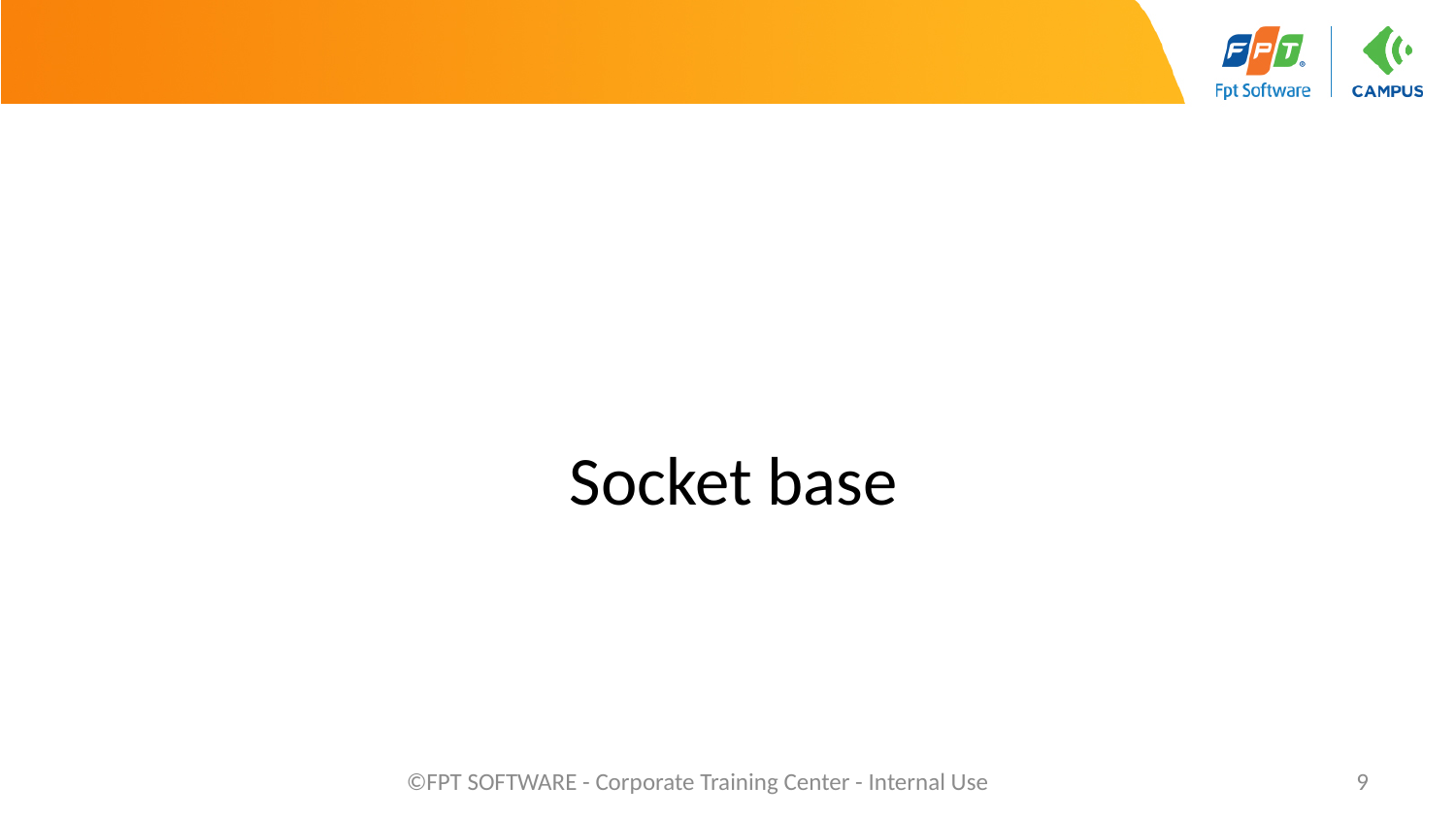

Socket base
#
©FPT SOFTWARE - Corporate Training Center - Internal Use
9